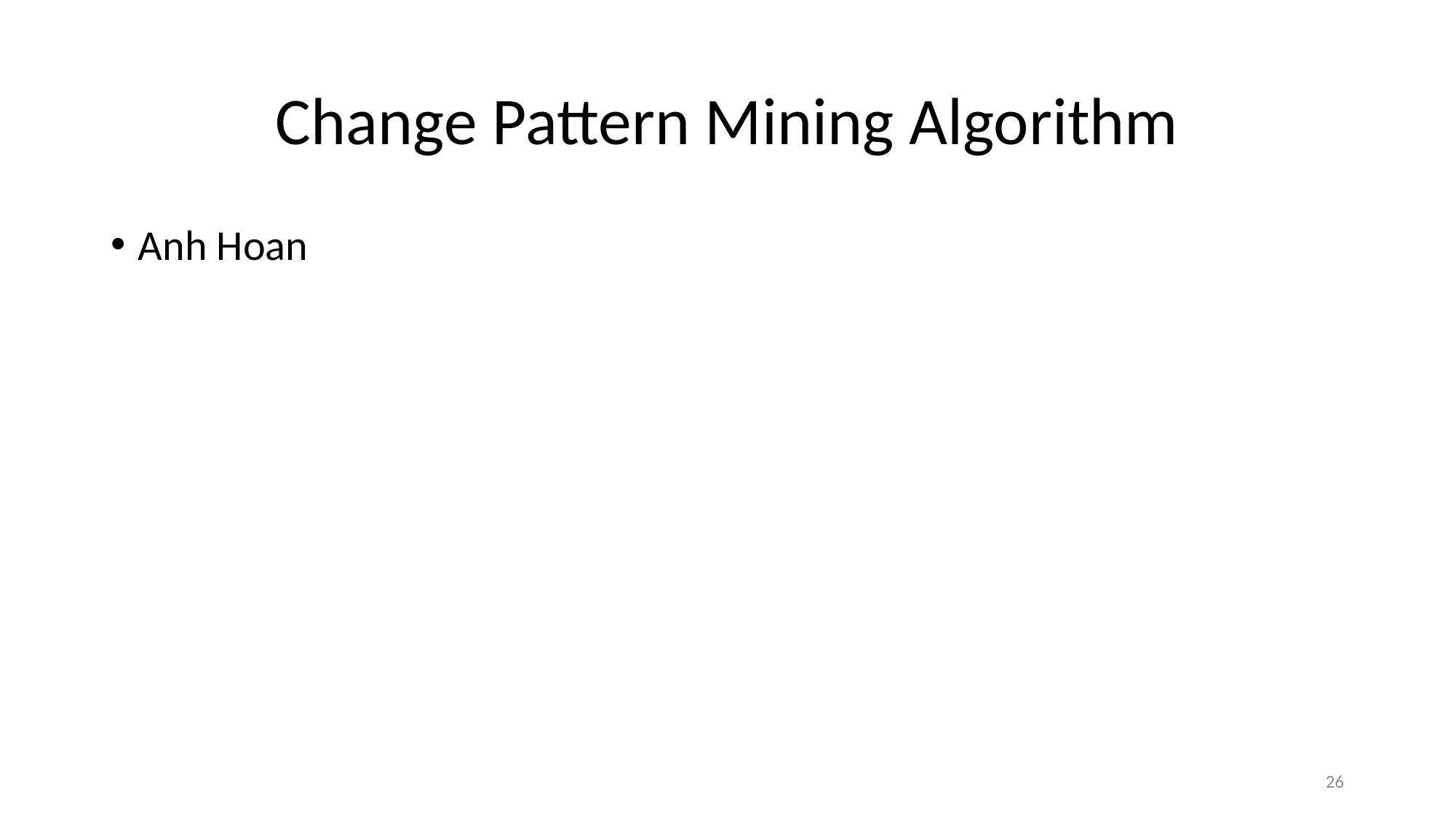

# Change Pattern Mining Algorithm
Anh Hoan
26